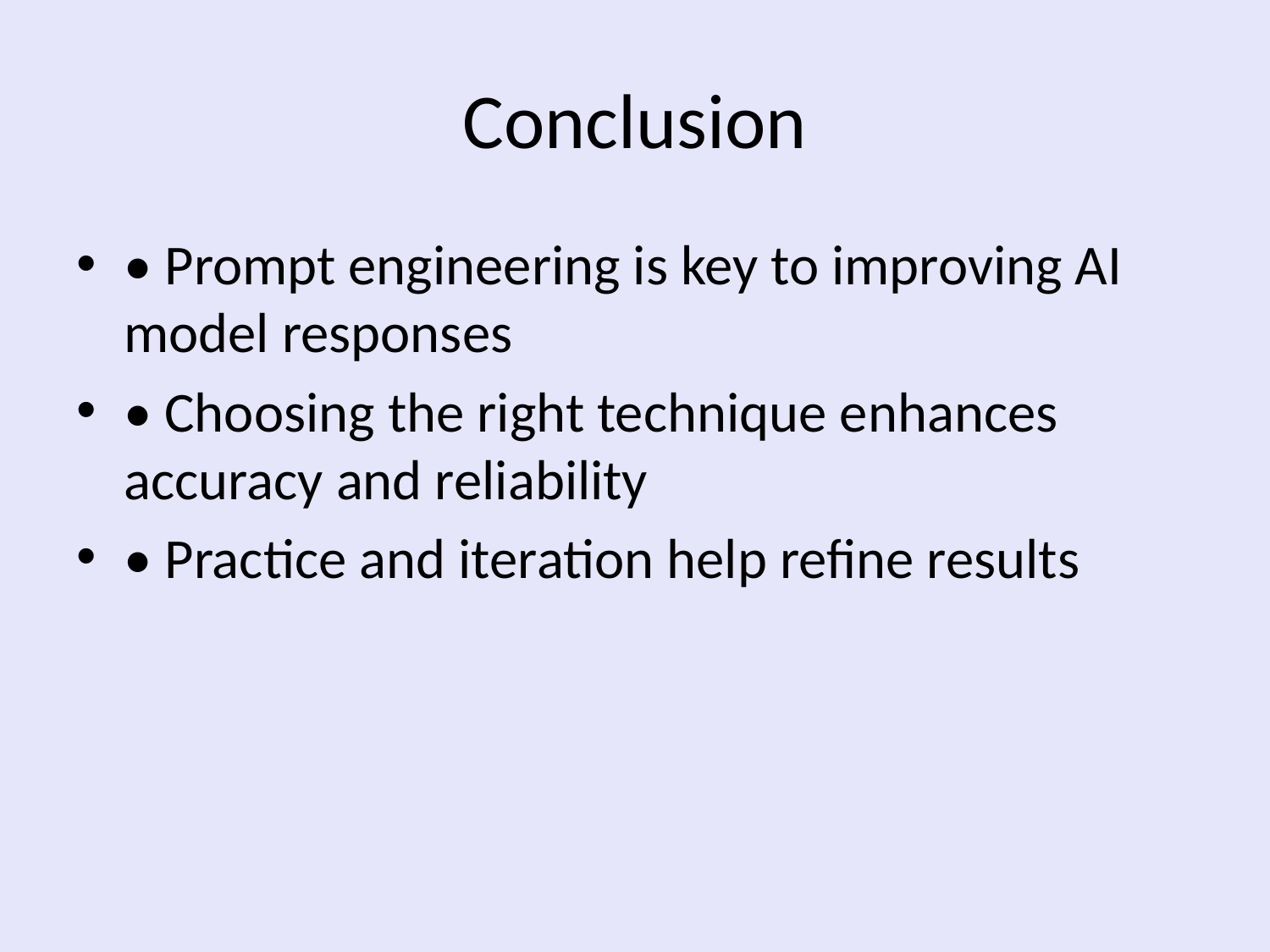

# Conclusion
• Prompt engineering is key to improving AI model responses
• Choosing the right technique enhances accuracy and reliability
• Practice and iteration help refine results